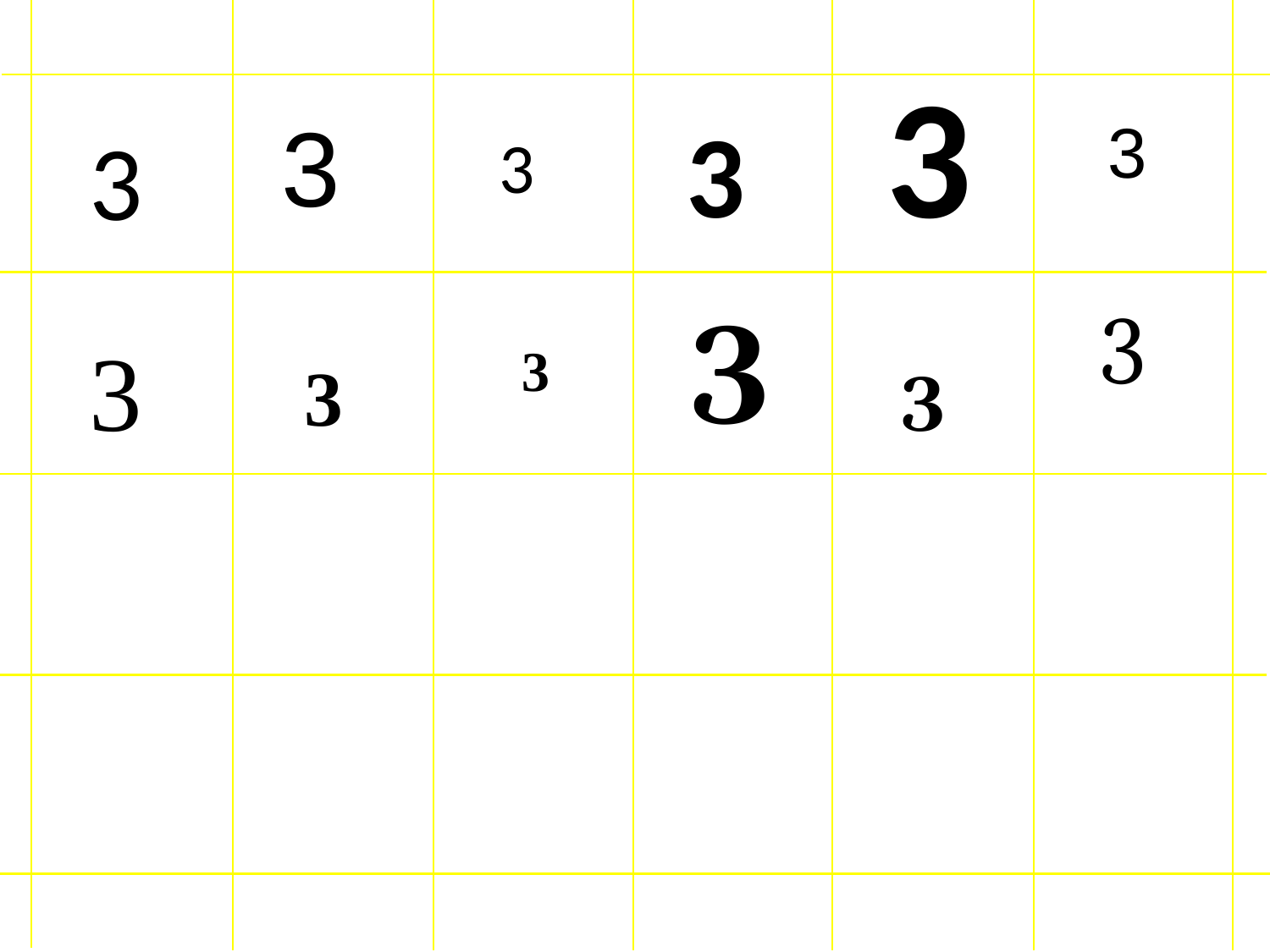

3
3
3
3
3
3
3
3
3
3
3
3